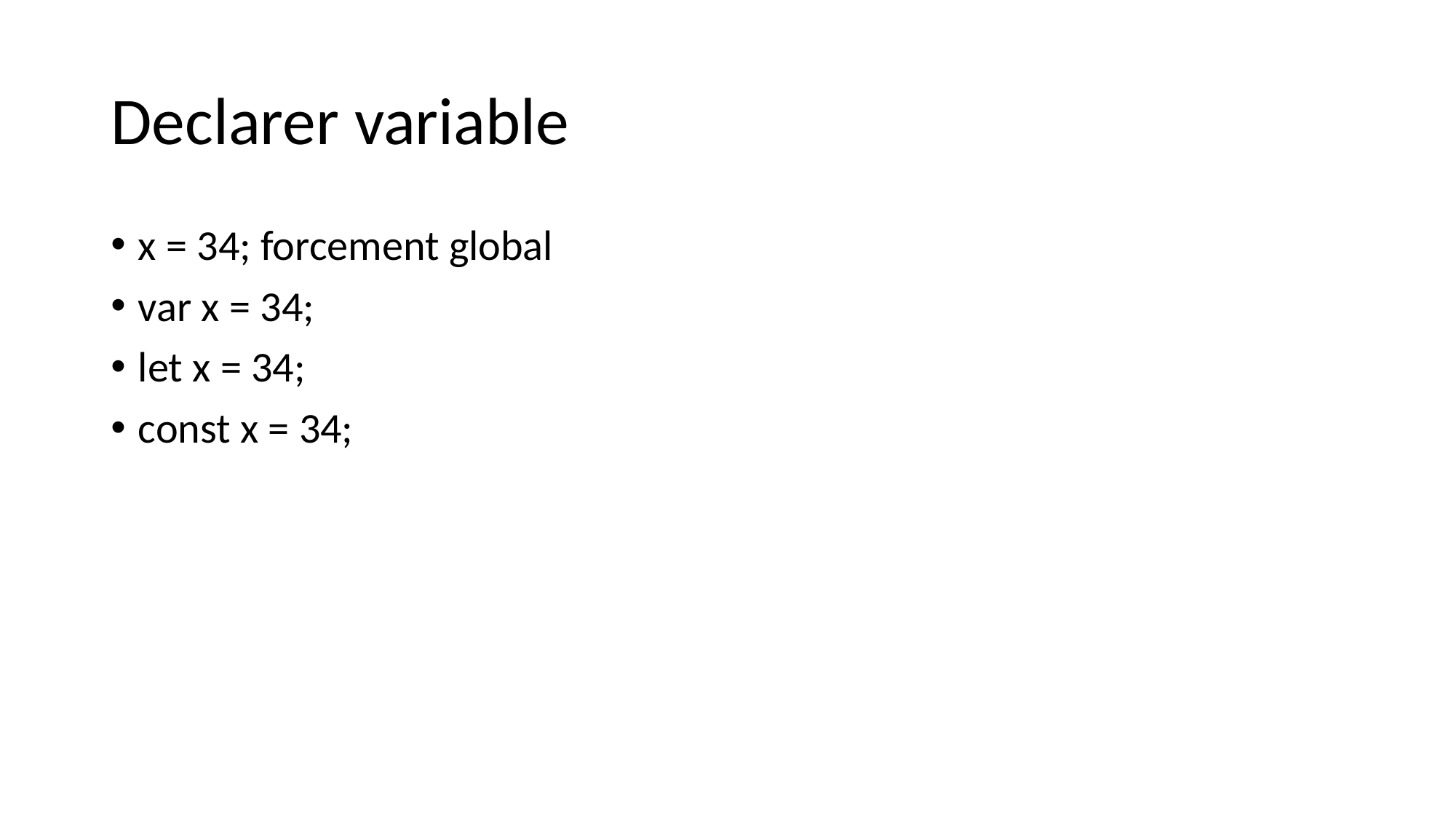

# Declarer variable
x = 34; forcement global
var x = 34;
let x = 34;
const x = 34;